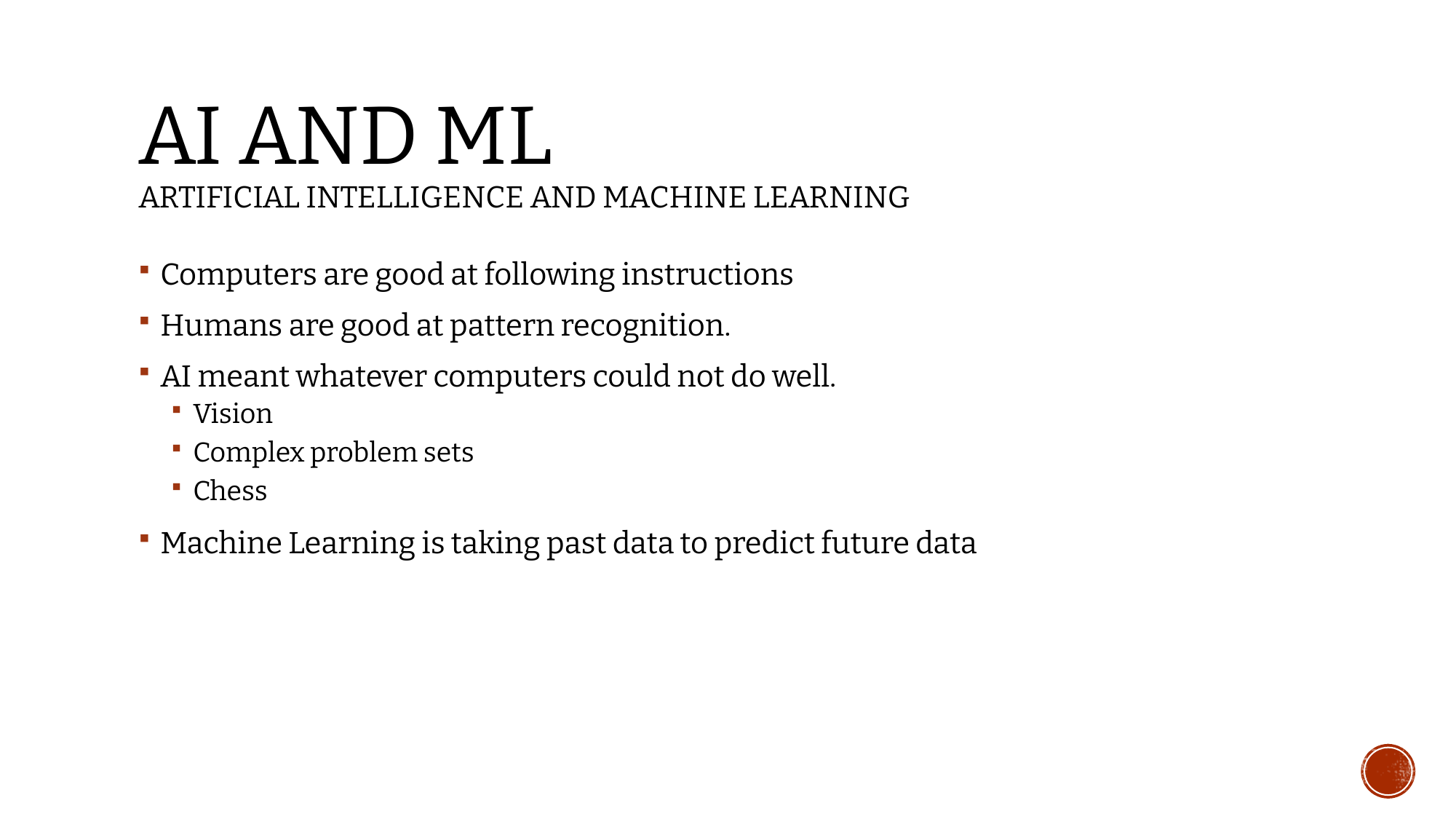

# AI and ML artificial intelligence and Machine Learning
Computers are good at following instructions
Humans are good at pattern recognition.
AI meant whatever computers could not do well.
Vision
Complex problem sets
Chess
Machine Learning is taking past data to predict future data